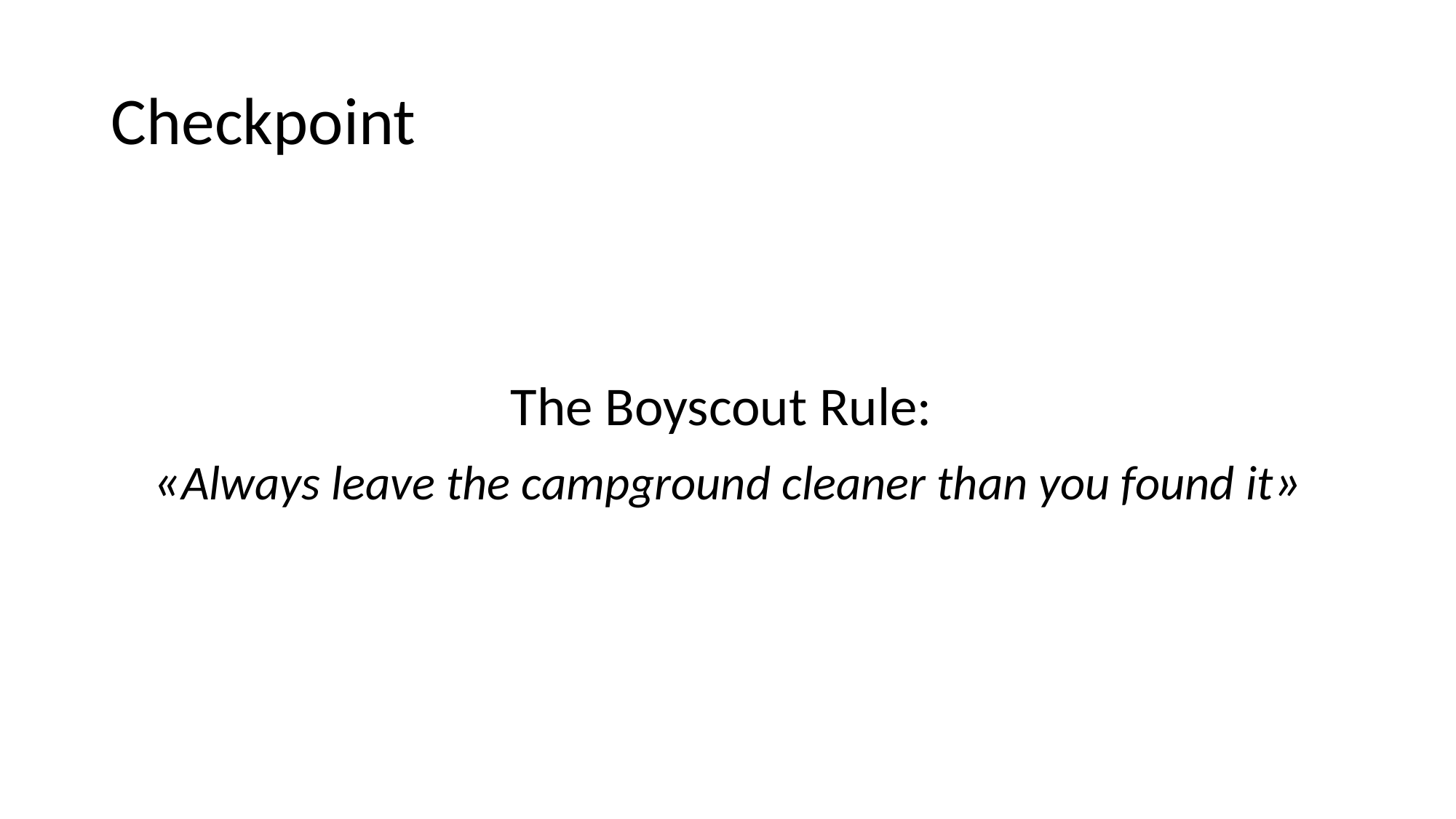

# Checkpoint

The Boyscout Rule:
«Always leave the campground cleaner than you found it»